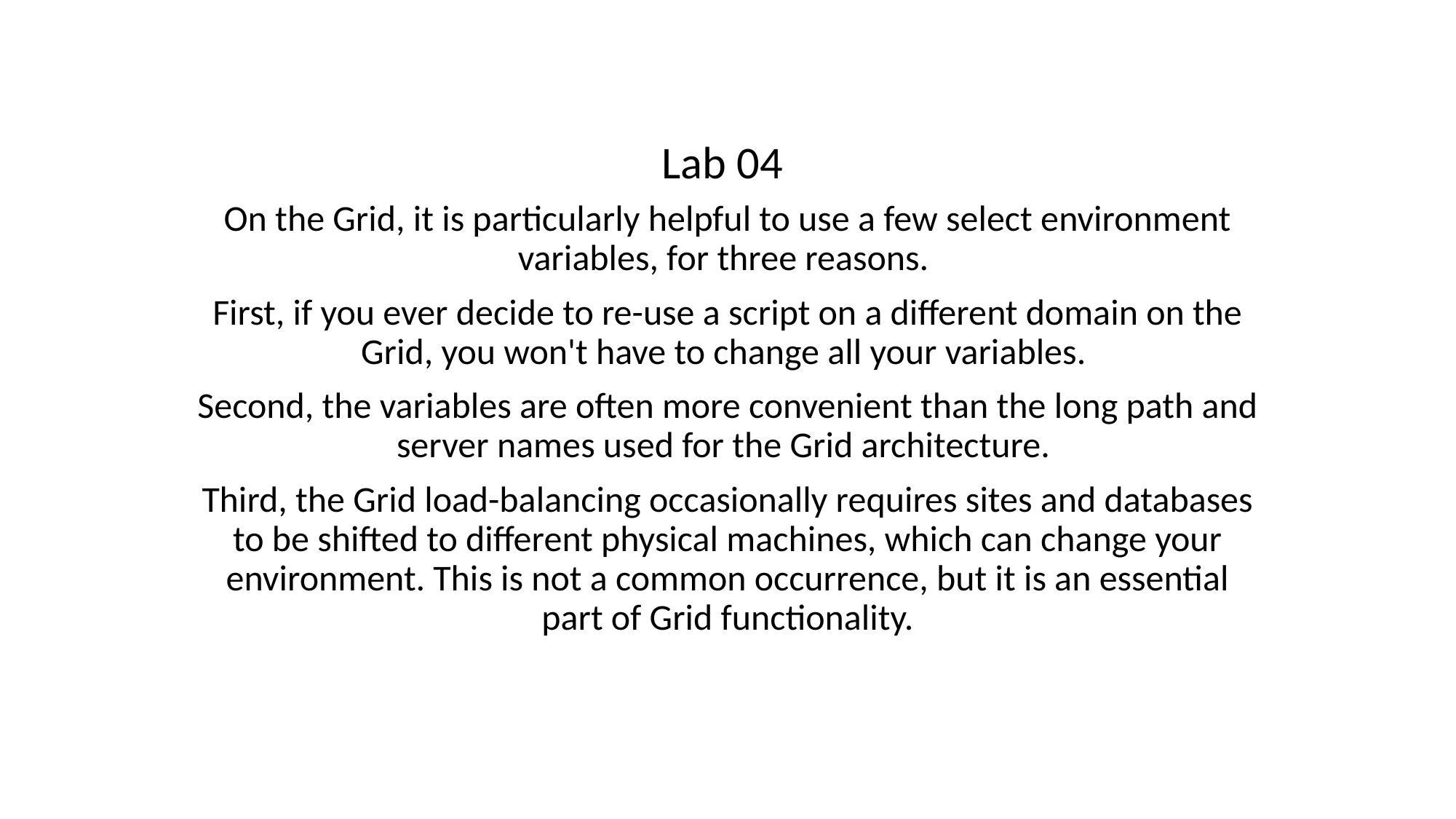

# Lab 04
On the Grid, it is particularly helpful to use a few select environment variables, for three reasons.
First, if you ever decide to re-use a script on a different domain on the Grid, you won't have to change all your variables.
Second, the variables are often more convenient than the long path and server names used for the Grid architecture.
Third, the Grid load-balancing occasionally requires sites and databases to be shifted to different physical machines, which can change your environment. This is not a common occurrence, but it is an essential part of Grid functionality.